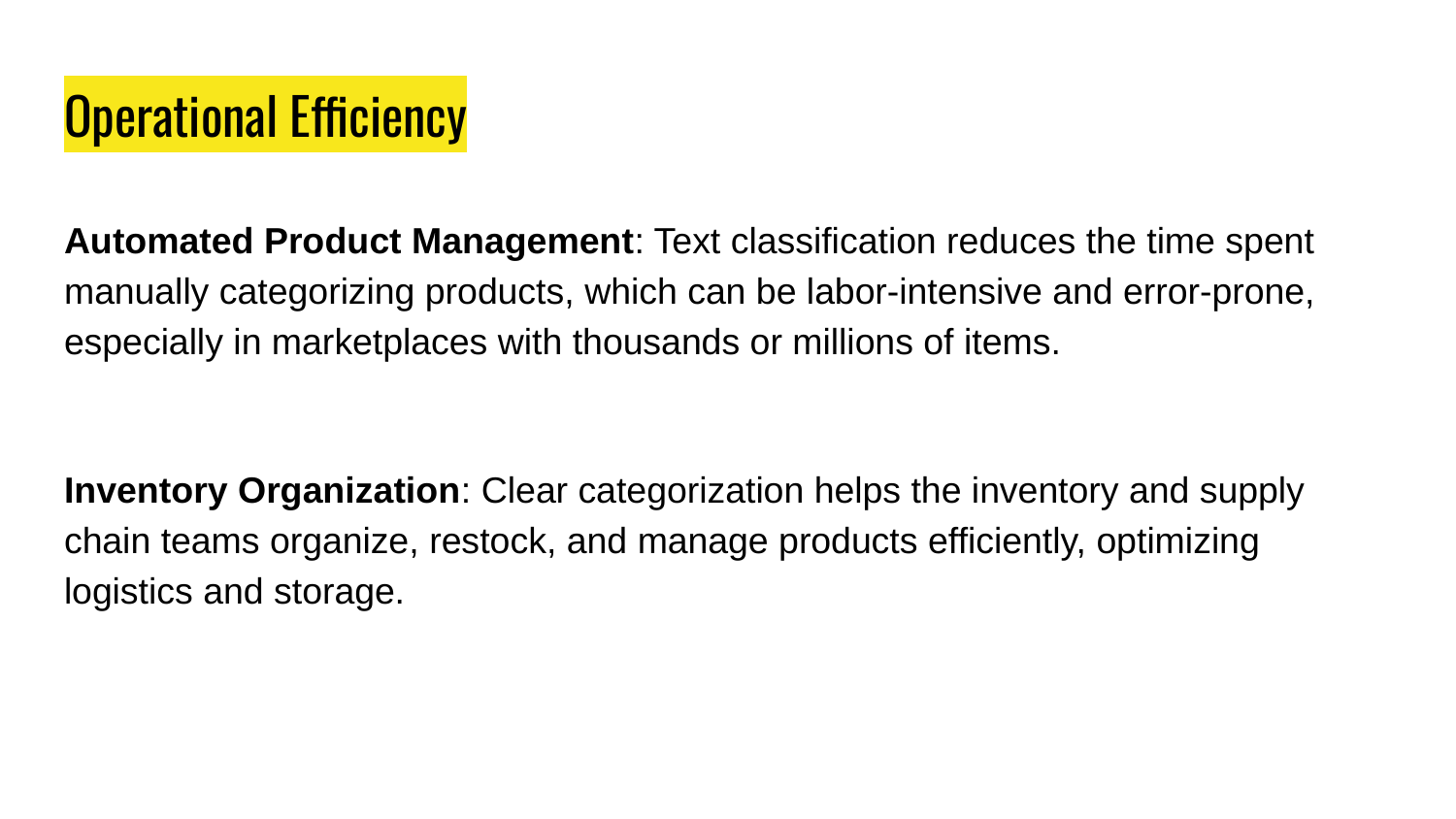

# Operational Efficiency
Automated Product Management: Text classification reduces the time spent manually categorizing products, which can be labor-intensive and error-prone, especially in marketplaces with thousands or millions of items.

Inventory Organization: Clear categorization helps the inventory and supply chain teams organize, restock, and manage products efficiently, optimizing logistics and storage.